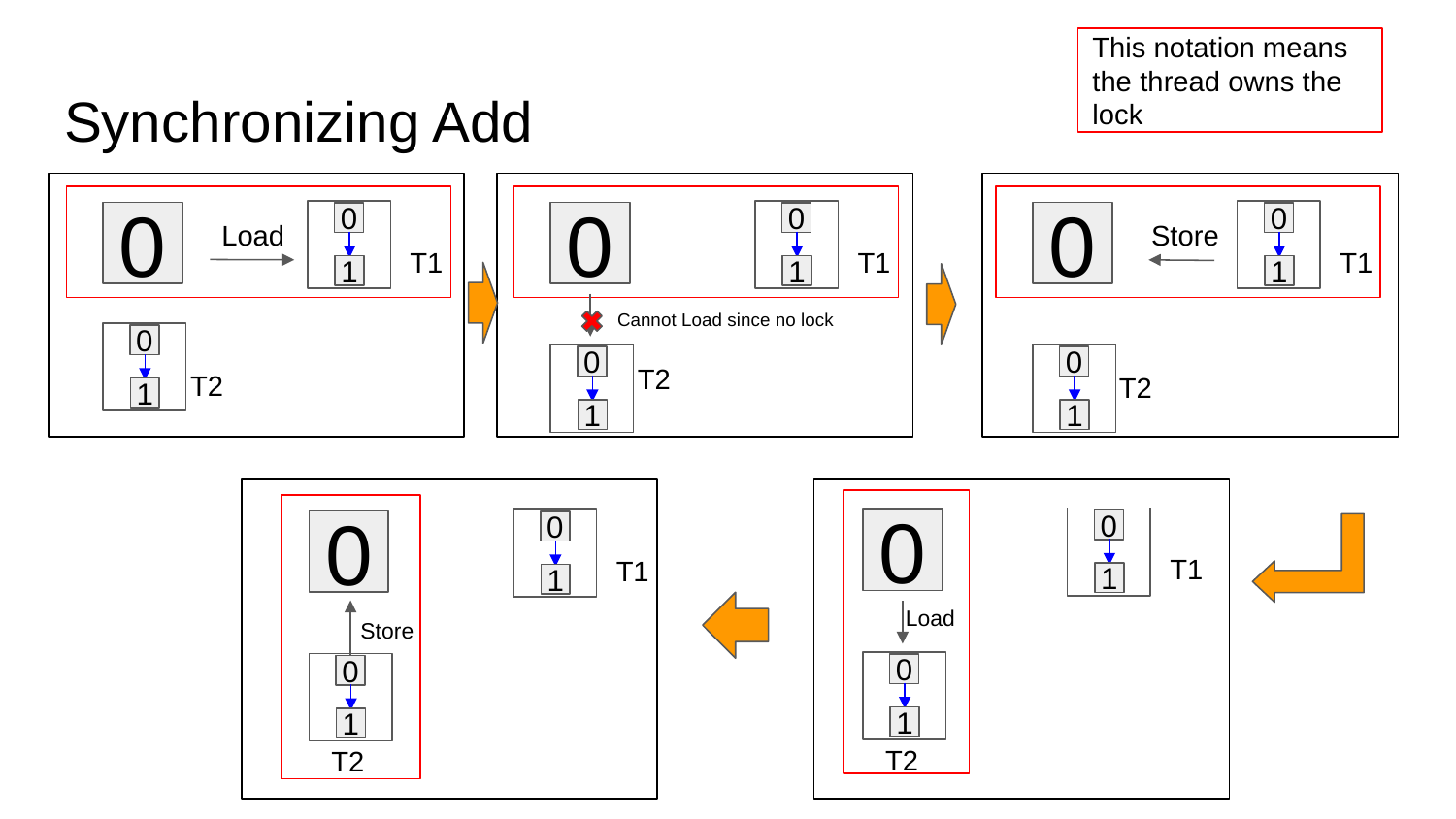

This notation means the thread owns the lock
# Synchronizing Add

0
0
0
0
0
0
Load
Store
T1
T1
T1
1
1
1

Cannot Load since no lock

0

0
0
T2
T2
T2
1
1
1

T2
T2

0
0
0
0
T1
T1
1
1
Load

Store

0
0
1
1
T2
T2